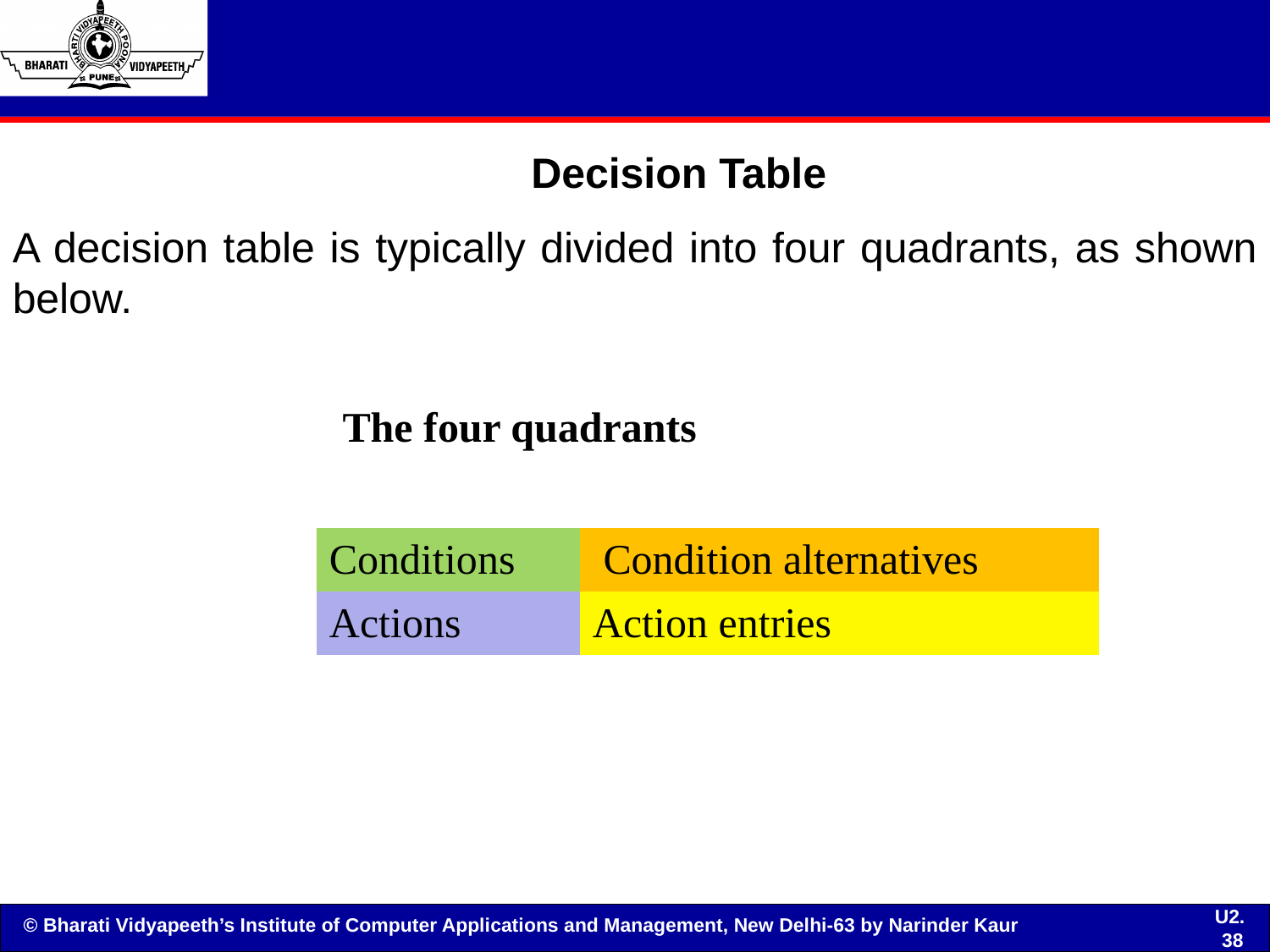

#
Decision Table

A decision table is typically divided into four quadrants, as shown below.
The four quadrants
| Conditions | Condition alternatives |
| --- | --- |
| Actions | Action entries |